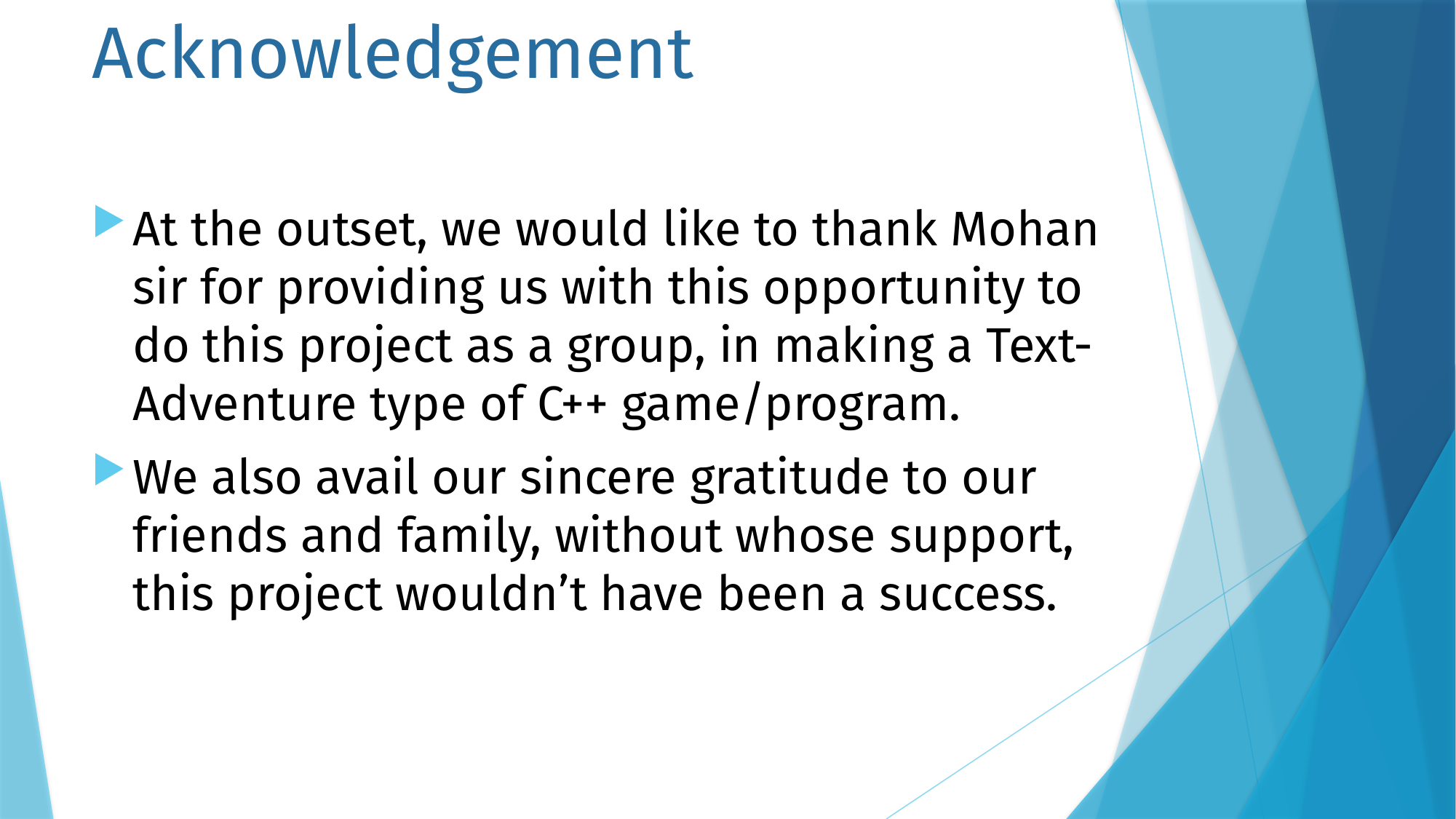

# Acknowledgement
At the outset, we would like to thank Mohan sir for providing us with this opportunity to do this project as a group, in making a Text-Adventure type of C++ game/program.
We also avail our sincere gratitude to our friends and family, without whose support, this project wouldn’t have been a success.